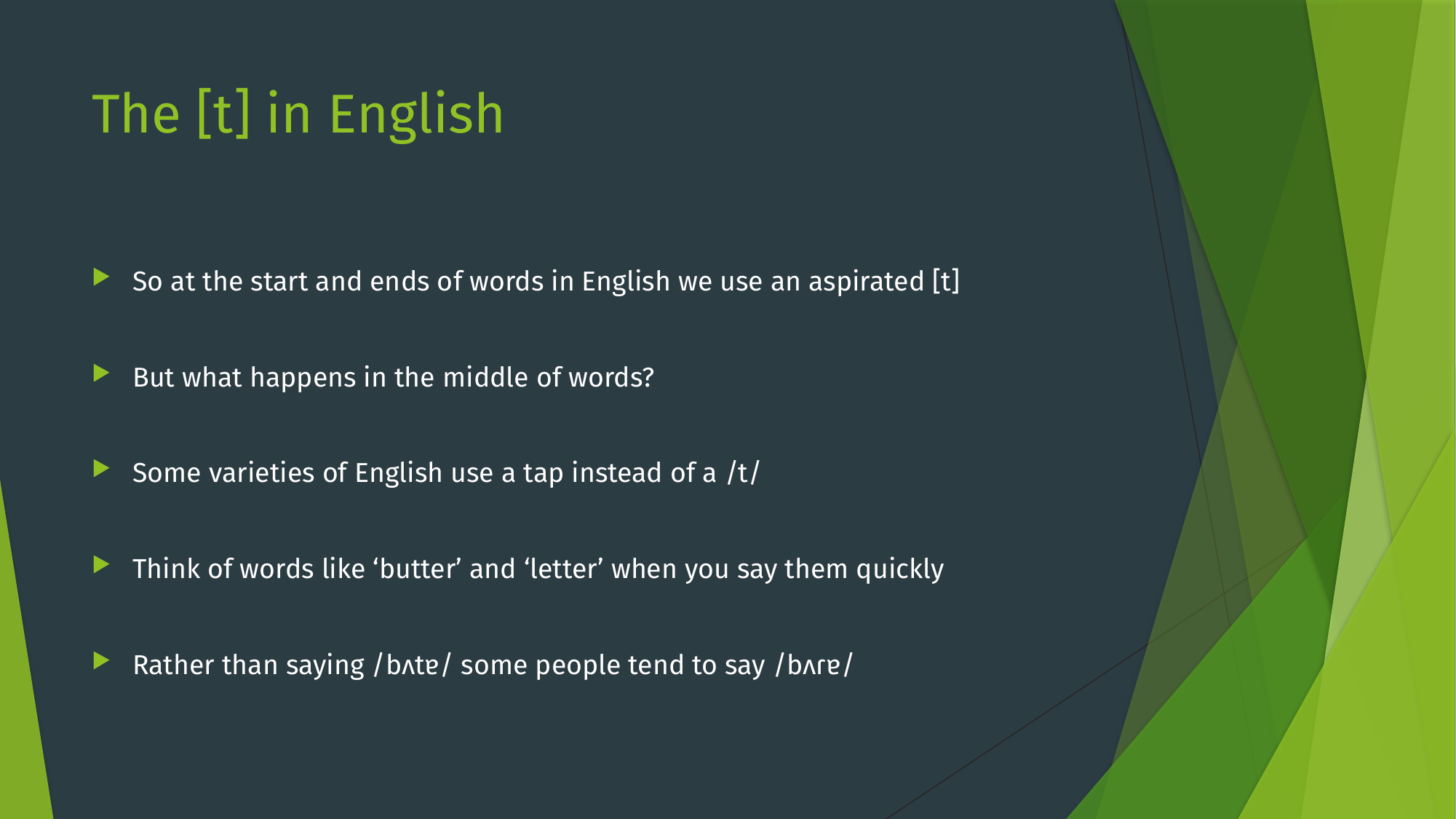

# The [t] in English
So at the start and ends of words in English we use an aspirated [t]

But what happens in the middle of words?

Some varieties of English use a tap instead of a /t/

Think of words like ‘butter’ and ‘letter’ when you say them quickly

Rather than saying /bʌtɐ/ some people tend to say /bʌɾɐ/